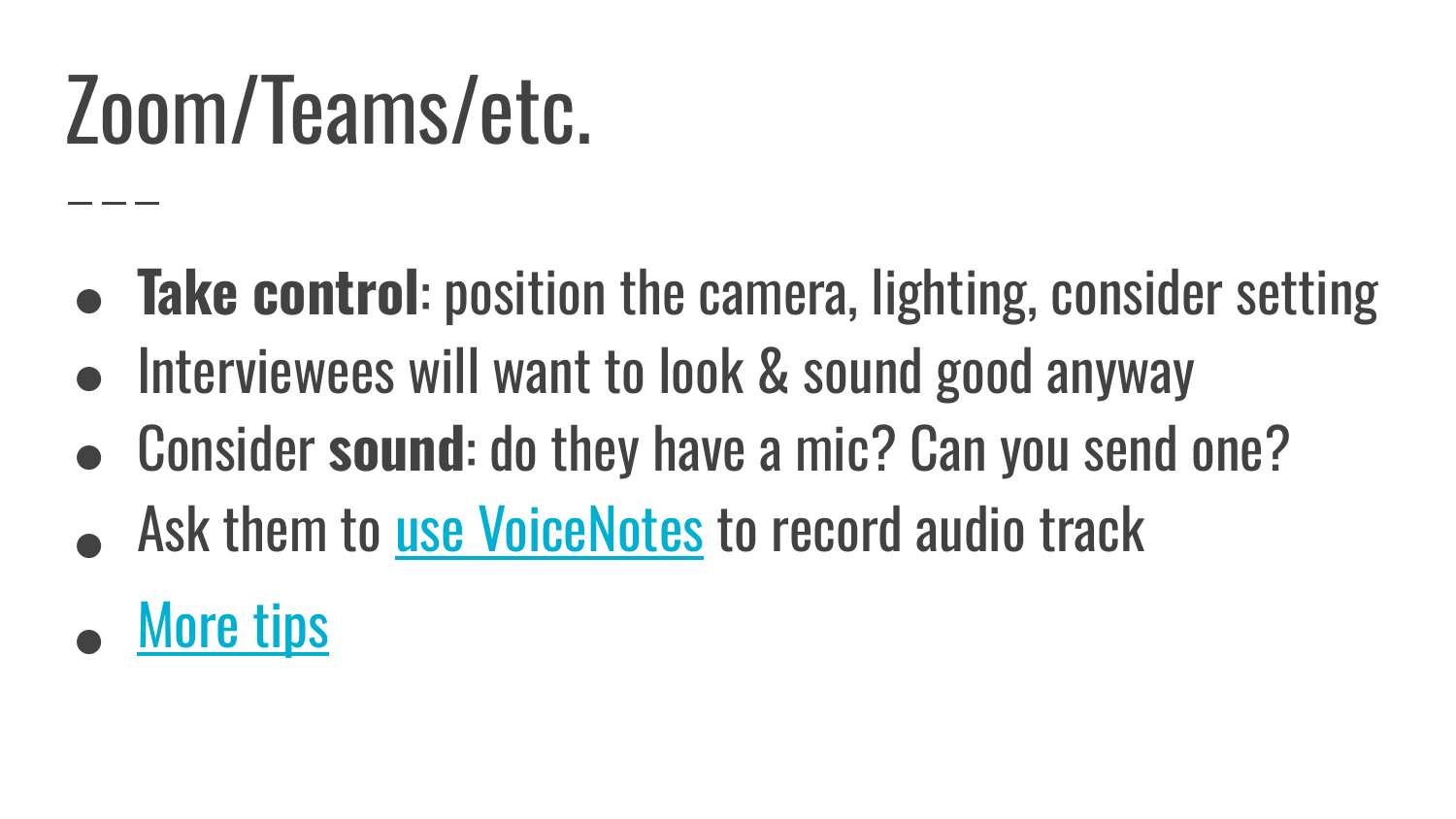

# Zoom/Teams/etc.
Take control: position the camera, lighting, consider setting
Interviewees will want to look & sound good anyway
Consider sound: do they have a mic? Can you send one?
Ask them to use VoiceNotes to record audio track
More tips